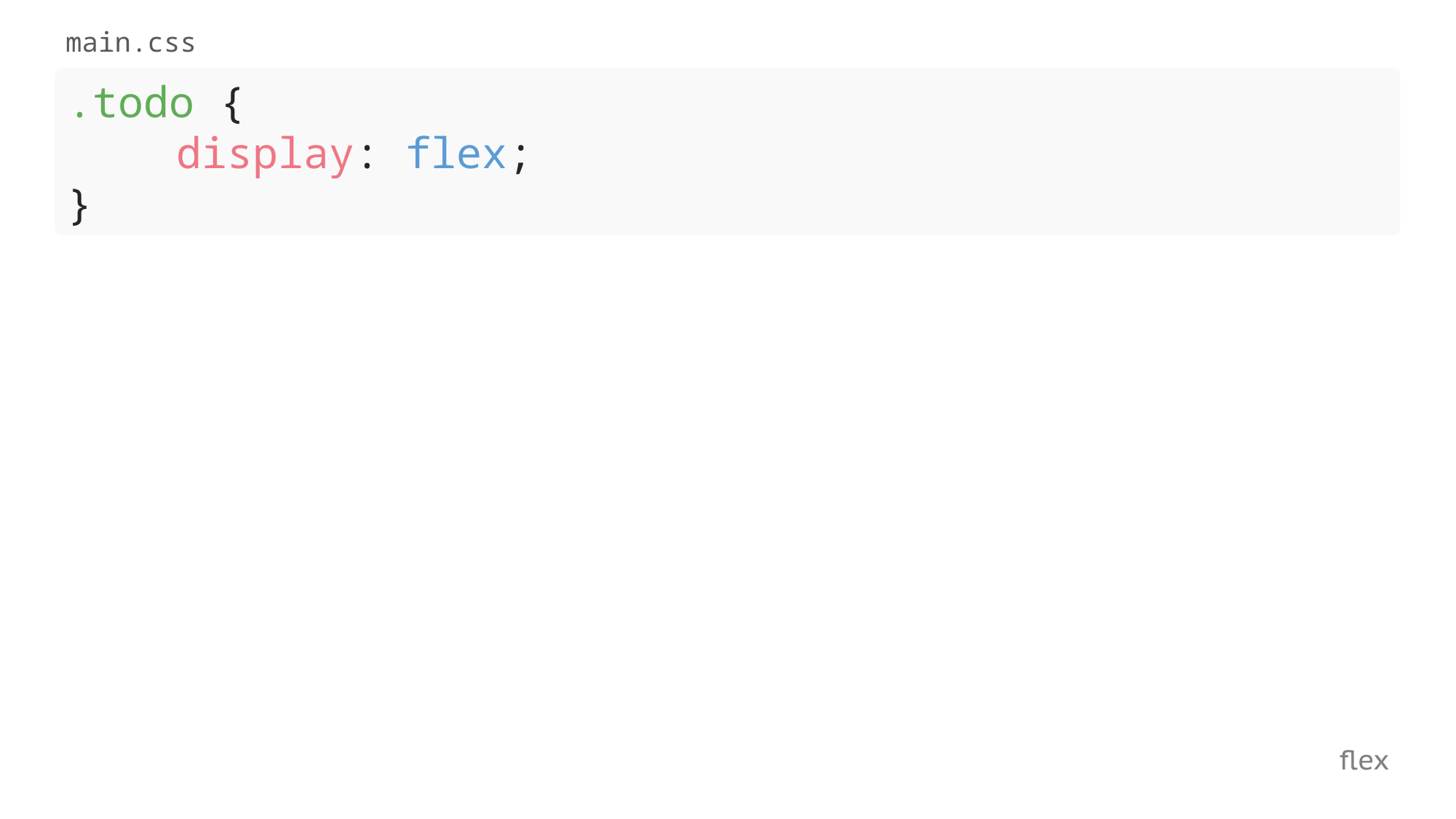

main.css
.todo {
	display: flex;
}
flex